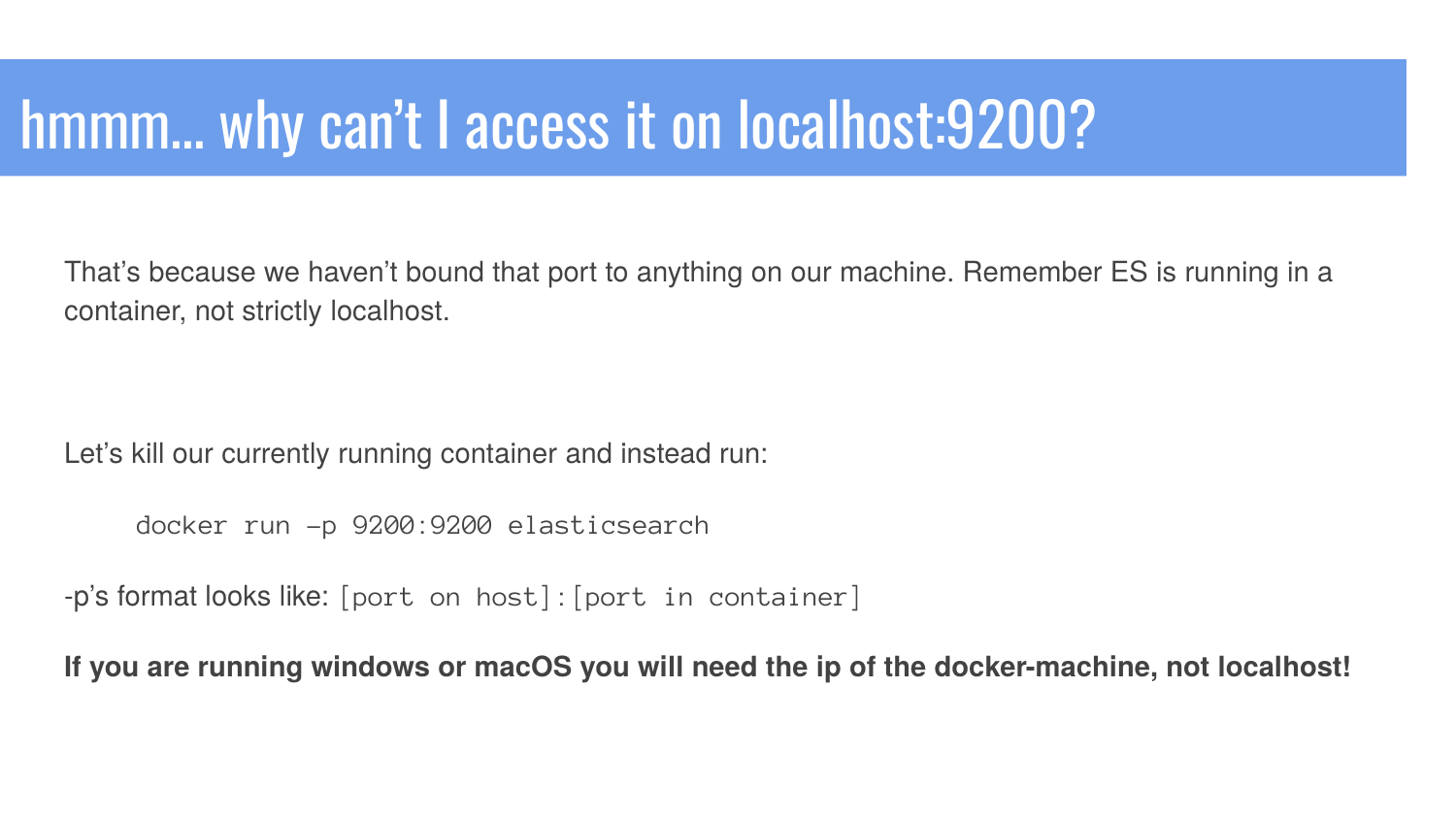

# hmmm... why can’t I access it on localhost:9200?
That’s because we haven’t bound that port to anything on our machine. Remember ES is running in a container, not strictly localhost.

Let’s kill our currently running container and instead run:
docker run -p 9200:9200 elasticsearch
-p’s format looks like: [port on host]:[port in container]
If you are running windows or macOS you will need the ip of the docker-machine, not localhost!